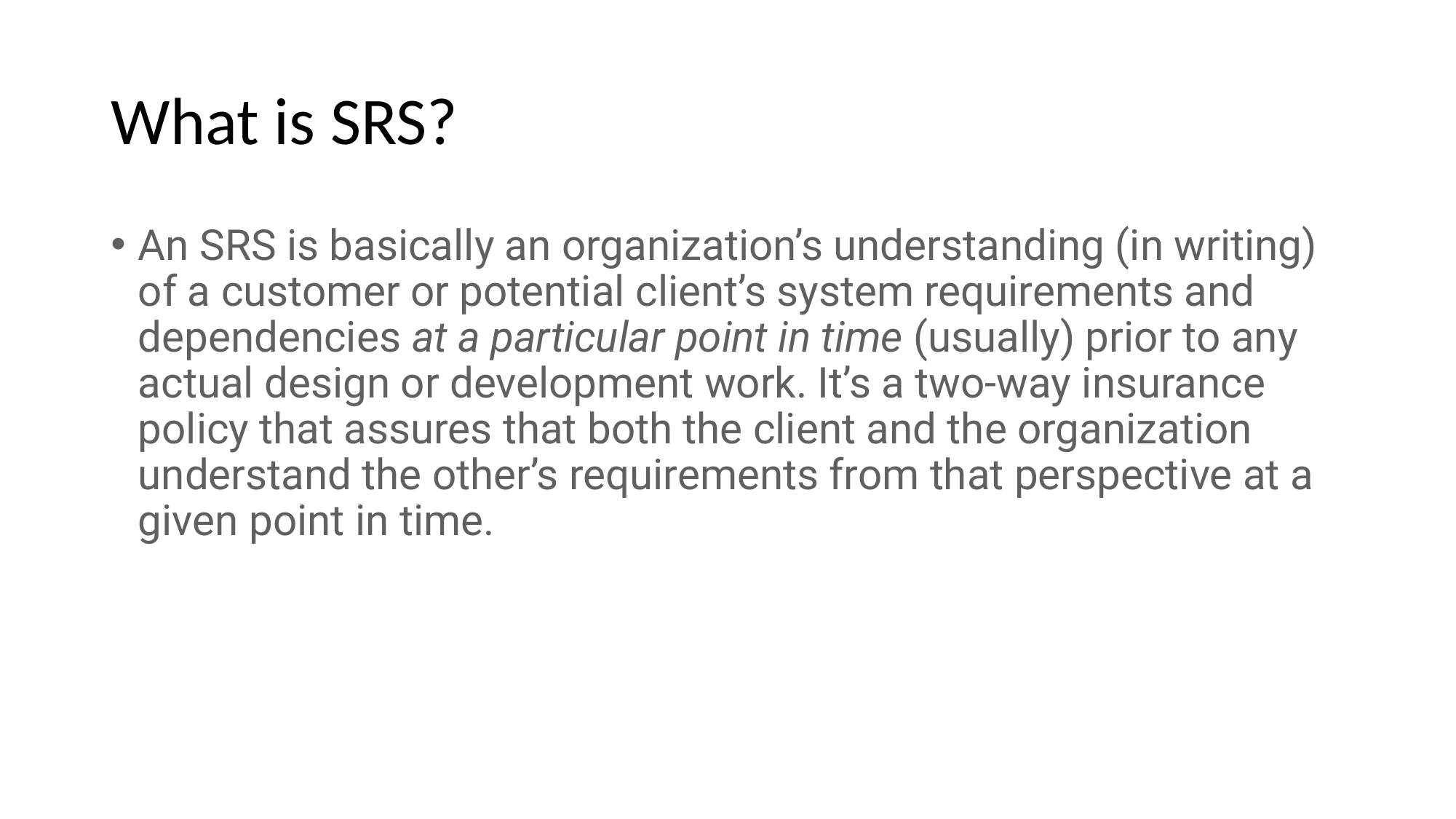

# What is SRS?
An SRS is basically an organization’s understanding (in writing) of a customer or potential client’s system requirements and dependencies at a particular point in time (usually) prior to any actual design or development work. It’s a two-way insurance policy that assures that both the client and the organization understand the other’s requirements from that perspective at a given point in time.